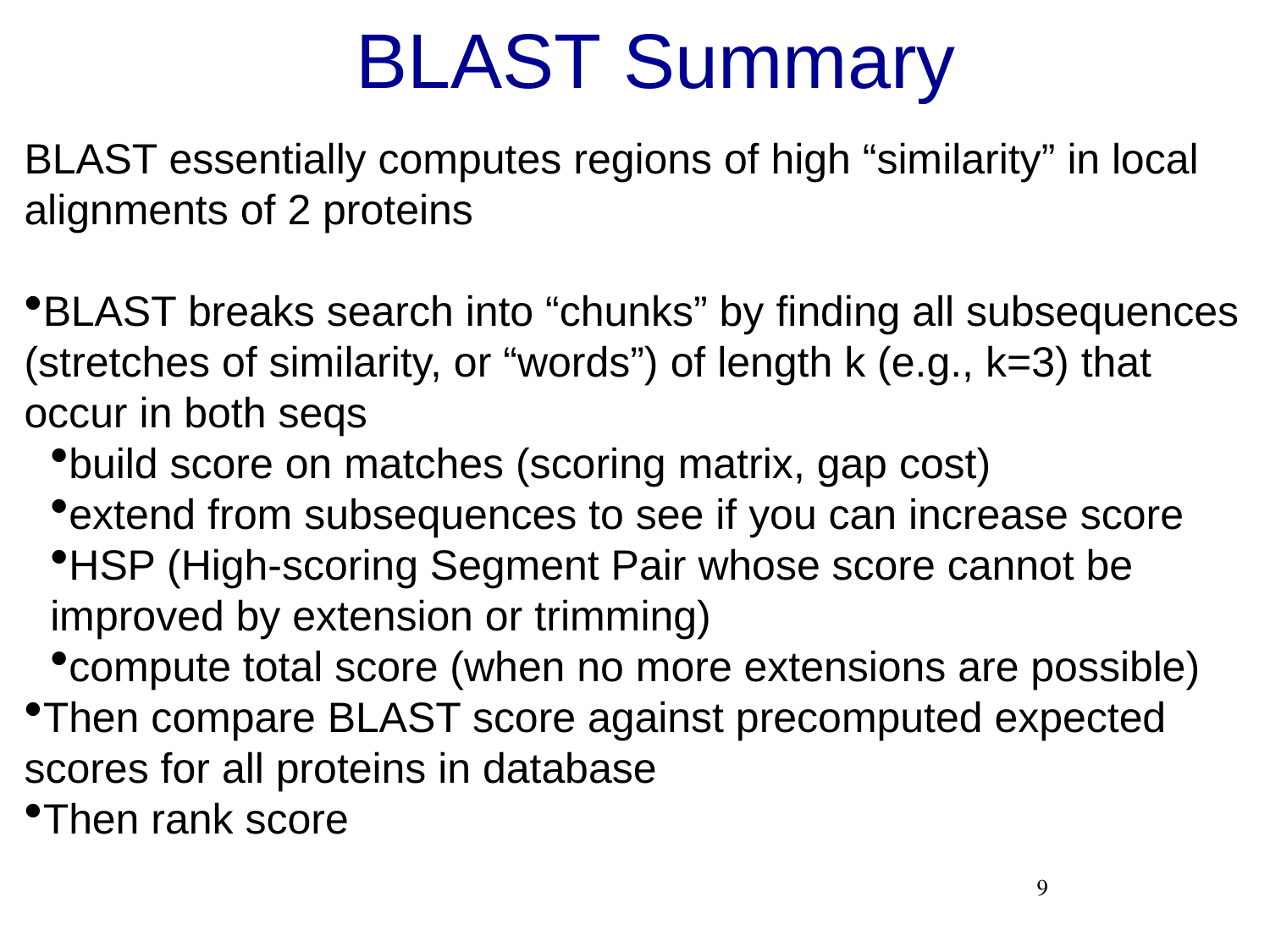

# BLAST Summary
BLAST essentially computes regions of high “similarity” in local alignments of 2 proteins

BLAST breaks search into “chunks” by finding all subsequences (stretches of similarity, or “words”) of length k (e.g., k=3) that occur in both seqs
build score on matches (scoring matrix, gap cost)
extend from subsequences to see if you can increase score
HSP (High-scoring Segment Pair whose score cannot be improved by extension or trimming)
compute total score (when no more extensions are possible)
Then compare BLAST score against precomputed expected scores for all proteins in database
Then rank score
9